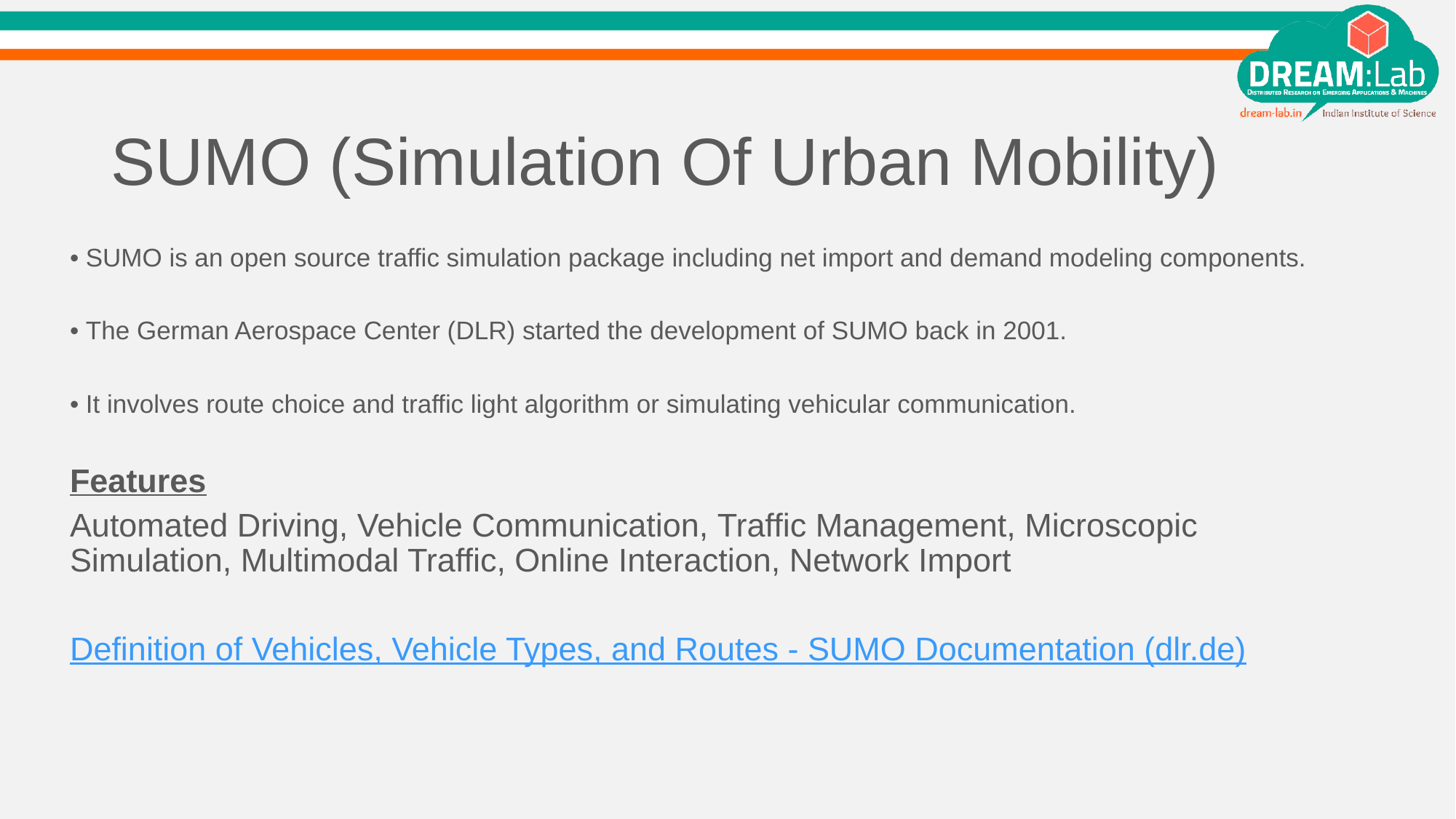

# SUMO (Simulation Of Urban Mobility)
• SUMO is an open source traffic simulation package including net import and demand modeling components.

• The German Aerospace Center (DLR) started the development of SUMO back in 2001.

• It involves route choice and traffic light algorithm or simulating vehicular communication.

Features
Automated Driving, Vehicle Communication, Traffic Management, Microscopic Simulation, Multimodal Traffic, Online Interaction, Network Import

Definition of Vehicles, Vehicle Types, and Routes - SUMO Documentation (dlr.de)